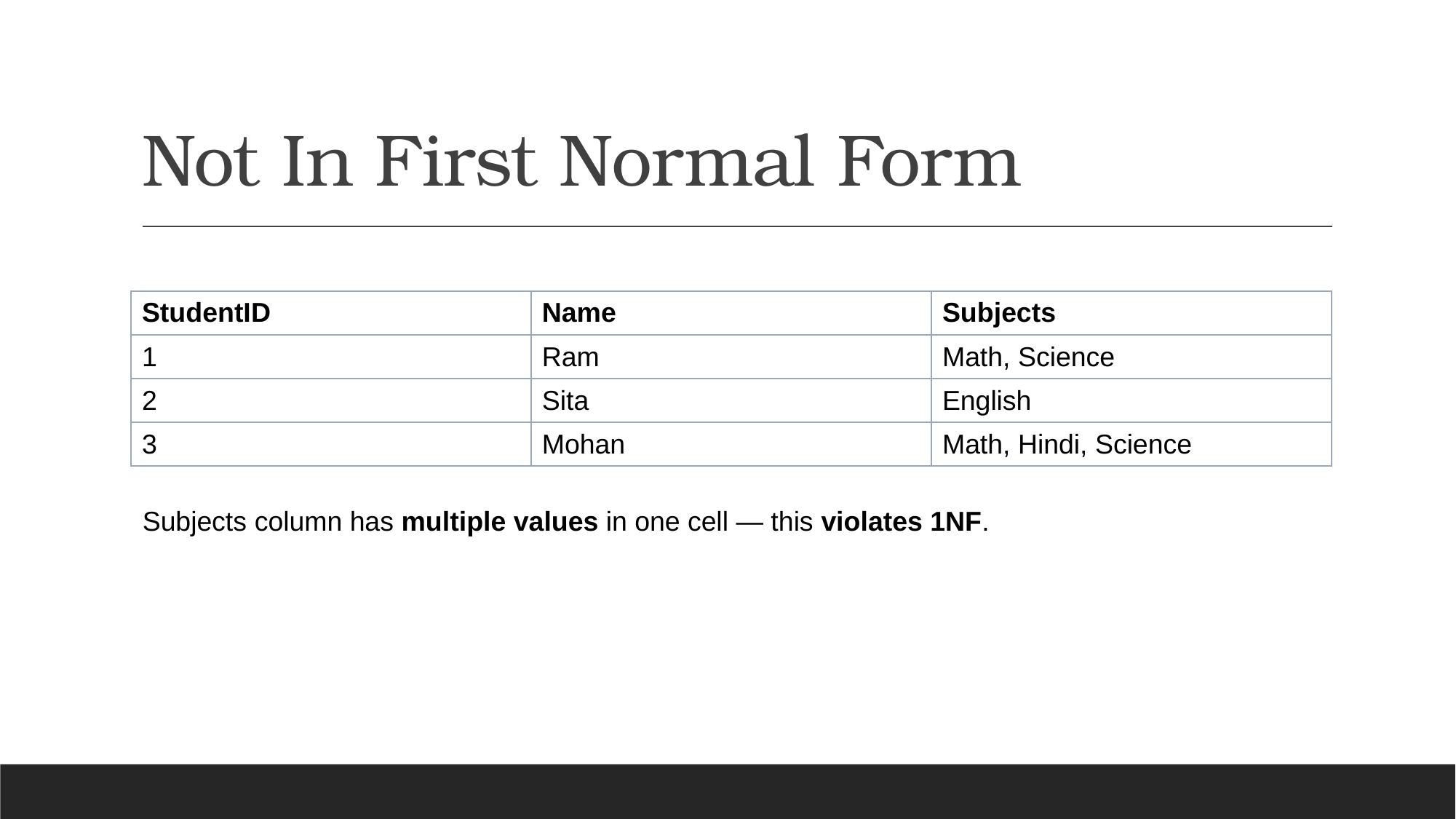

# Not In First Normal Form
| StudentID | Name | Subjects |
| --- | --- | --- |
| 1 | Ram | Math, Science |
| 2 | Sita | English |
| 3 | Mohan | Math, Hindi, Science |
Subjects column has multiple values in one cell — this violates 1NF.